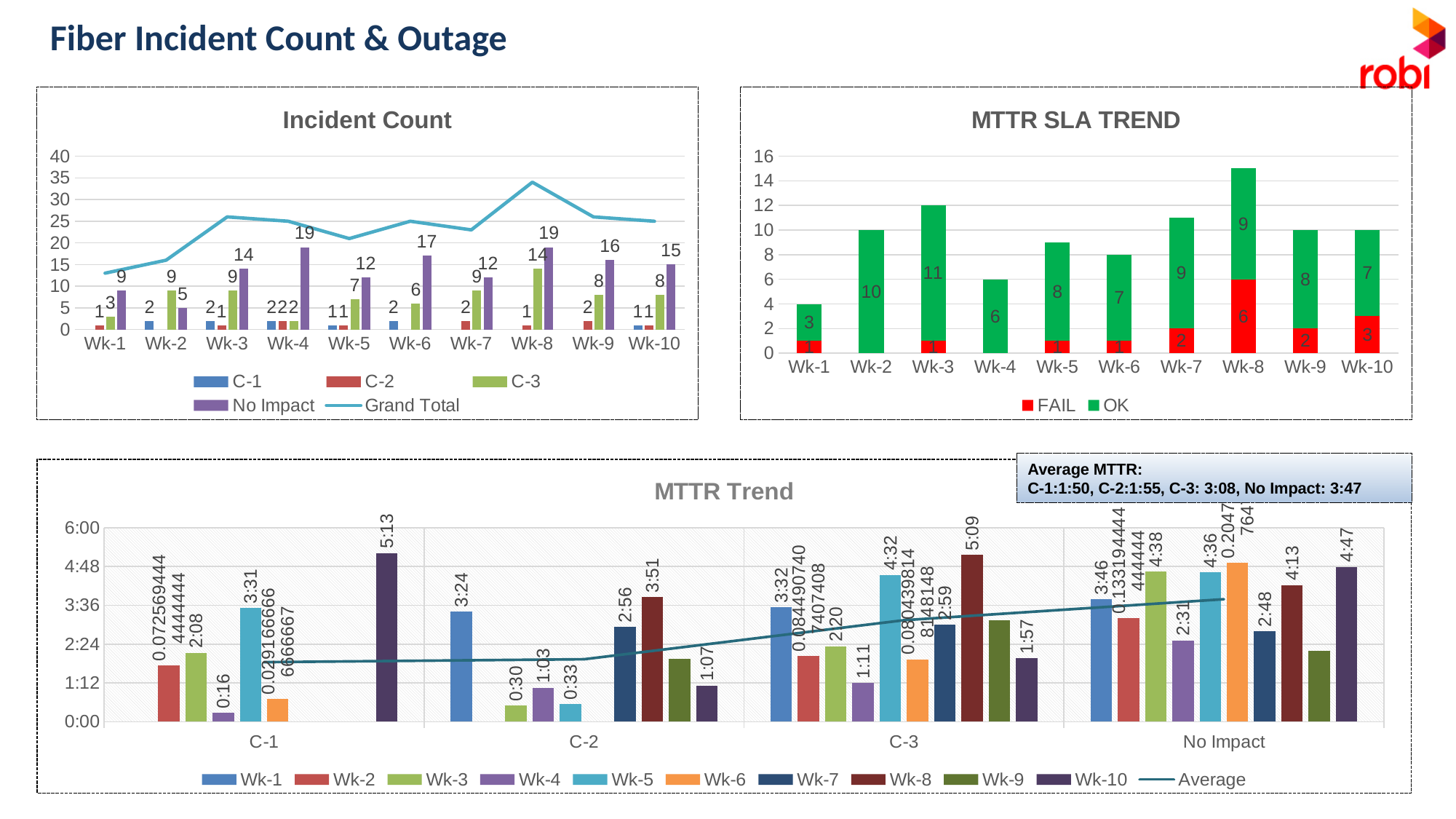

Fiber Incident Count & Outage

### Chart: Incident Count

| Category | C-1 | C-2 | C-3 | No Impact | Grand Total |
|---|---|---|---|---|---|
| Wk-1 | None | 1.0 | 3.0 | 9.0 | 13.0 |
| Wk-2 | 2.0 | None | 9.0 | 5.0 | 16.0 |
| Wk-3 | 2.0 | 1.0 | 9.0 | 14.0 | 26.0 |
| Wk-4 | 2.0 | 2.0 | 2.0 | 19.0 | 25.0 |
| Wk-5 | 1.0 | 1.0 | 7.0 | 12.0 | 21.0 |
| Wk-6 | 2.0 | None | 6.0 | 17.0 | 25.0 |
| Wk-7 | None | 2.0 | 9.0 | 12.0 | 23.0 |
| Wk-8 | None | 1.0 | 14.0 | 19.0 | 34.0 |
| Wk-9 | None | 2.0 | 8.0 | 16.0 | 26.0 |
| Wk-10 | 1.0 | 1.0 | 8.0 | 15.0 | 25.0 |

### Chart: MTTR SLA TREND

| Category | FAIL | OK |
|---|---|---|
| Wk-1 | 1.0 | 3.0 |
| Wk-2 | None | 10.0 |
| Wk-3 | 1.0 | 11.0 |
| Wk-4 | None | 6.0 |
| Wk-5 | 1.0 | 8.0 |
| Wk-6 | 1.0 | 7.0 |
| Wk-7 | 2.0 | 9.0 |
| Wk-8 | 6.0 | 9.0 |
| Wk-9 | 2.0 | 8.0 |
| Wk-10 | 3.0 | 7.0 |

### Chart: MTTR Trend

| Category | Wk-1 | Wk-2 | Wk-3 | Wk-4 | Wk-5 | Wk-6 | Wk-7 | Wk-8 | Wk-9 | Wk-10 | Average |
|---|---|---|---|---|---|---|---|---|---|---|---|
| C-1 | None | 0.07256944444444444 | 0.08888888888888888 | 0.01111111111111111 | 0.14652777777777778 | 0.029166666666666667 | None | None | None | 0.21736111111111112 | 0.07673611111111112 |
| C-2 | 0.14166666666666666 | None | 0.020833333333333332 | 0.043750000000000004 | 0.02291666666666667 | None | 0.12222222222222222 | 0.16041666666666668 | 0.08055555555555556 | 0.04652777777777778 | 0.08049242424242425 |
| C-3 | 0.1474537037037037 | 0.08449074074074076 | 0.09737654320987654 | 0.04965277777777778 | 0.1889880952380952 | 0.08043981481481481 | 0.12476851851851853 | 0.21473214285714287 | 0.13055555555555556 | 0.08151041666666667 | 0.13079629629629627 |
| No Impact | 0.15756172839506177 | 0.13319444444444445 | 0.19335317460317464 | 0.1049342105263158 | 0.19230324074074076 | 0.2047794117647059 | 0.11672453703703706 | 0.1761330409356725 | 0.09144965277777779 | 0.19949074074074075 | 0.15779991948470204 |
Average MTTR:
C-1:1:50, C-2:1:55, C-3: 3:08, No Impact: 3:47